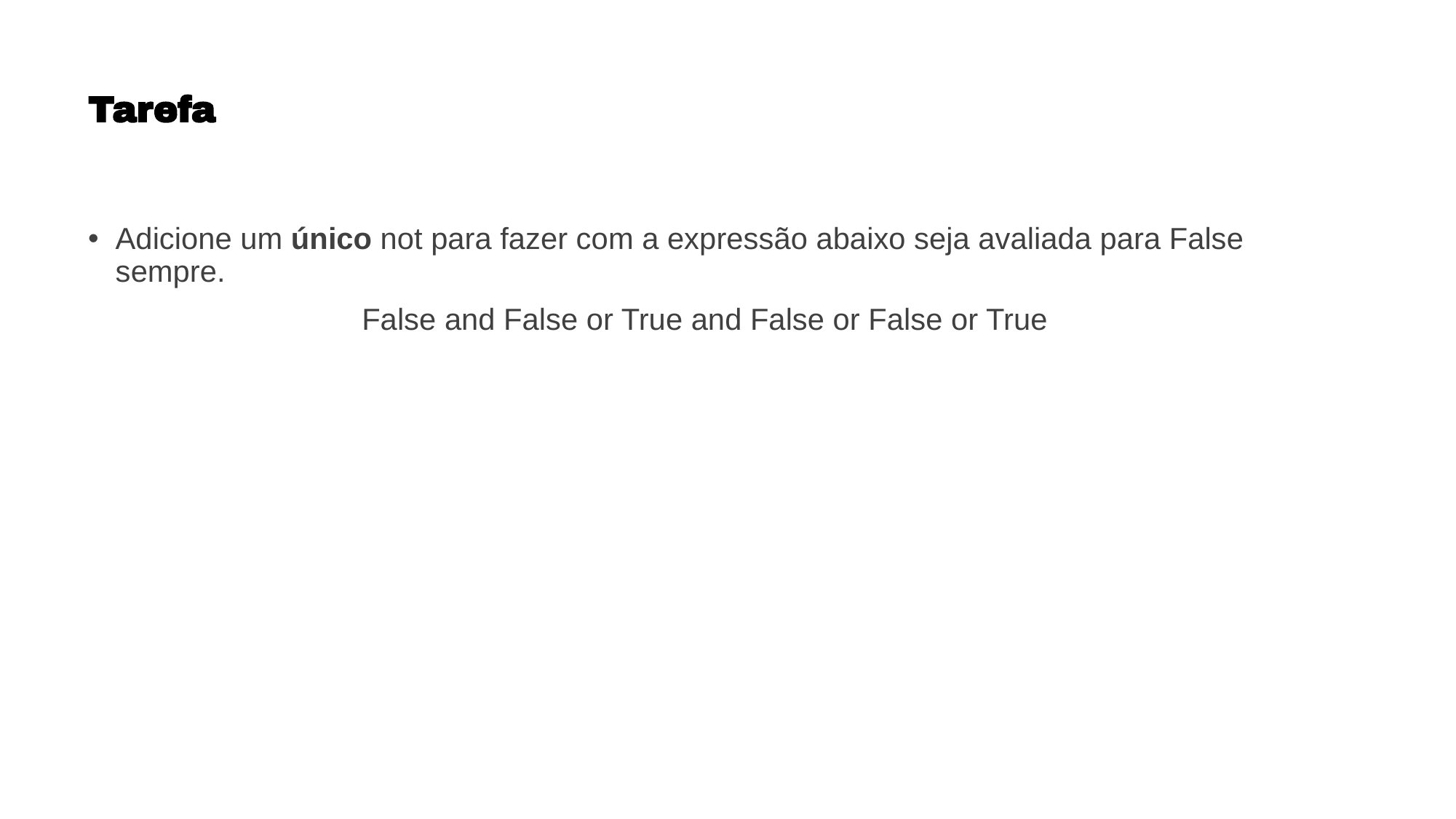

# Tarefa
Adicione um único not para fazer com a expressão abaixo seja avaliada para False sempre.
False and False or True and False or False or True